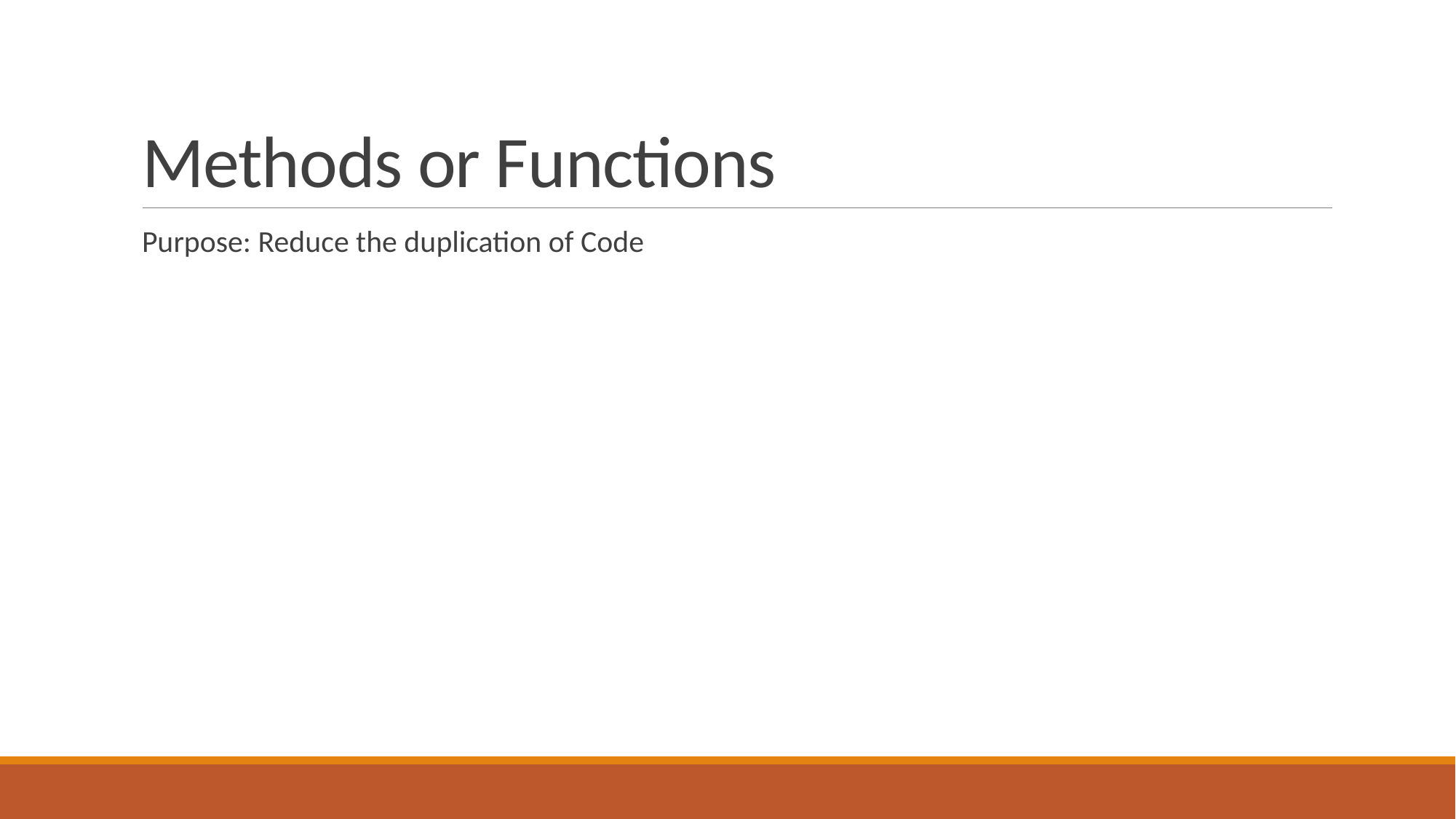

# Methods or Functions
Purpose: Reduce the duplication of Code